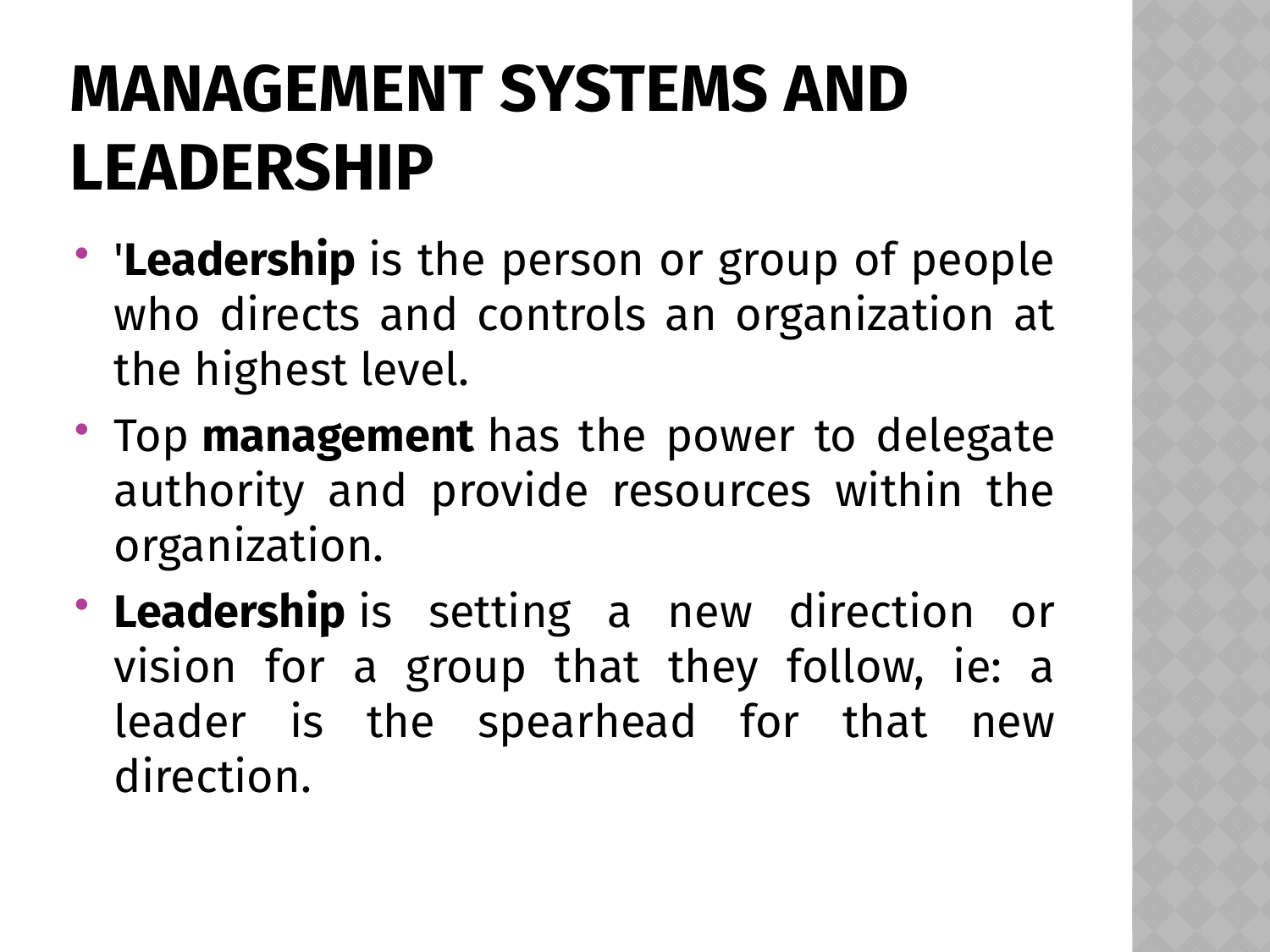

# Management systems and leadership
'Leadership is the person or group of people who directs and controls an organization at the highest level.
Top management has the power to delegate authority and provide resources within the organization.
Leadership is setting a new direction or vision for a group that they follow, ie: a leader is the spearhead for that new direction.